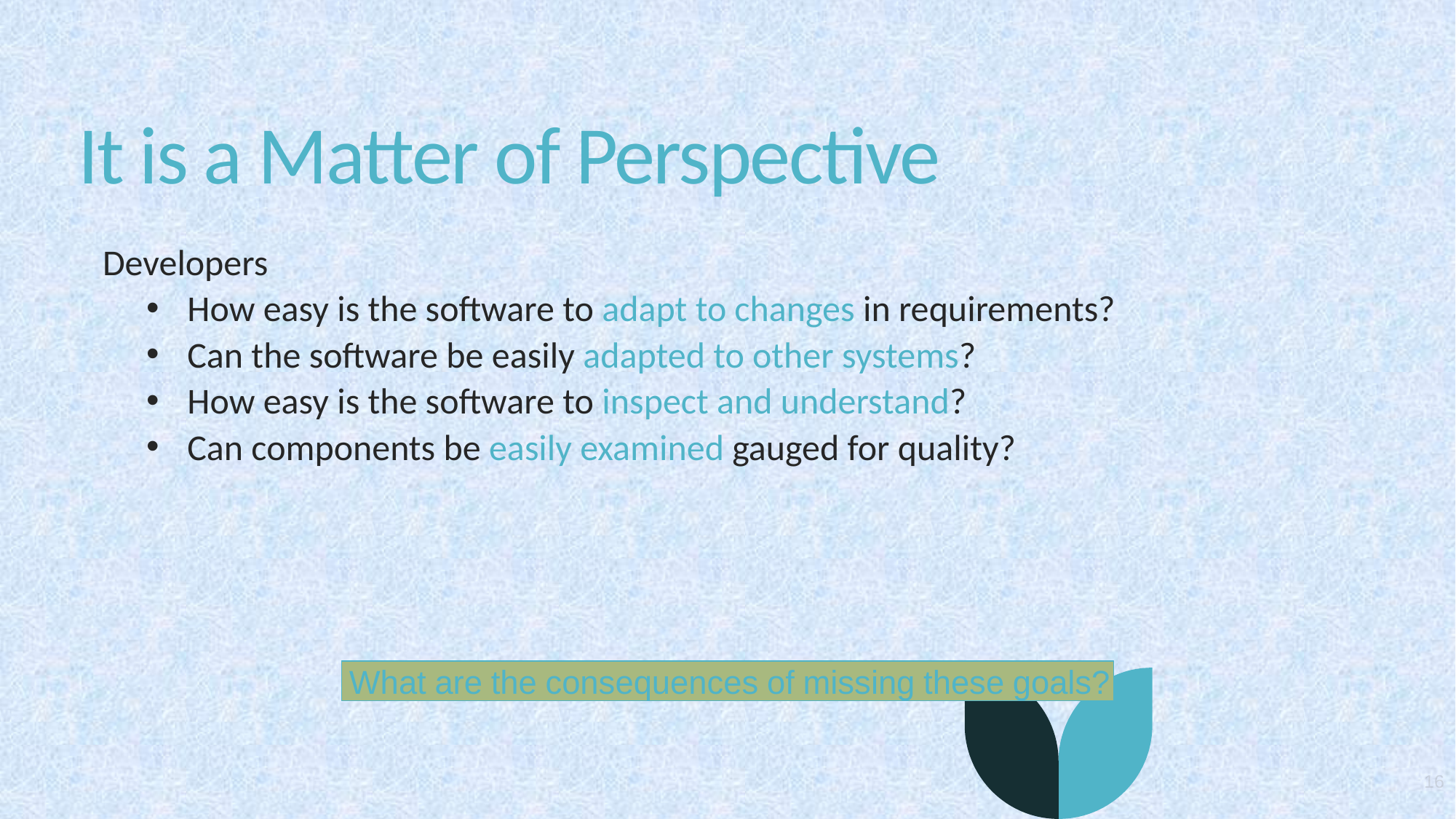

# It is a Matter of Perspective
Developers
How easy is the software to adapt to changes in requirements?
Can the software be easily adapted to other systems?
How easy is the software to inspect and understand?
Can components be easily examined gauged for quality?

What are the consequences of missing these goals?
16